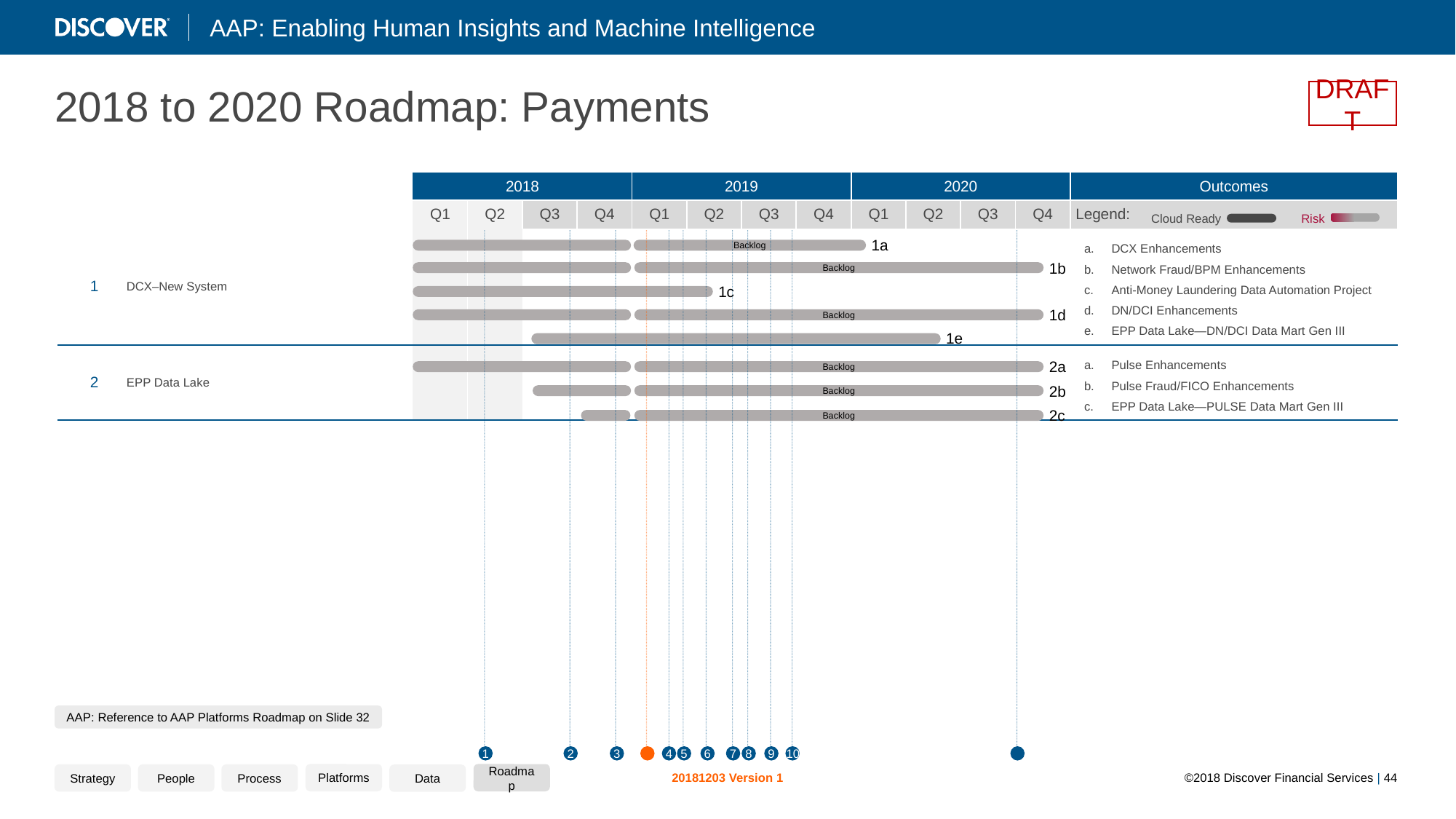

2018 to 2020 Roadmap: Payments
DRAFT
|  |  | 2018 |  |  |  | 2019 |  |  |  | 2020 |  |  |  | Outcomes |
| --- | --- | --- | --- | --- | --- | --- | --- | --- | --- | --- | --- | --- | --- | --- |
|  |  | Q1 | Q2 | Q3 | Q4 | Q1 | Q2 | Q3 | Q4 | Q1 | Q2 | Q3 | Q4 | Legend: |
| 1 | DCX–New System |  |  |  |  |  |  |  |  |  |  |  |  | DCX Enhancements Network Fraud/BPM Enhancements Anti-Money Laundering Data Automation Project DN/DCI Enhancements EPP Data Lake—DN/DCI Data Mart Gen III |
| 2 | EPP Data Lake |  |  |  |  |  |  |  |  |  |  |  |  | Pulse Enhancements Pulse Fraud/FICO Enhancements EPP Data Lake—PULSE Data Mart Gen III |
Cloud Ready

Risk

10
1
2
3

4
5
6
7
8
9

1a

Backlog
1b

Backlog
1c

1d

Backlog
1e

2a

Backlog
2b

Backlog
2c

Backlog
AAP: Reference to AAP Platforms Roadmap on Slide 32
Platforms
Roadmap
Strategy
People
Process
Data